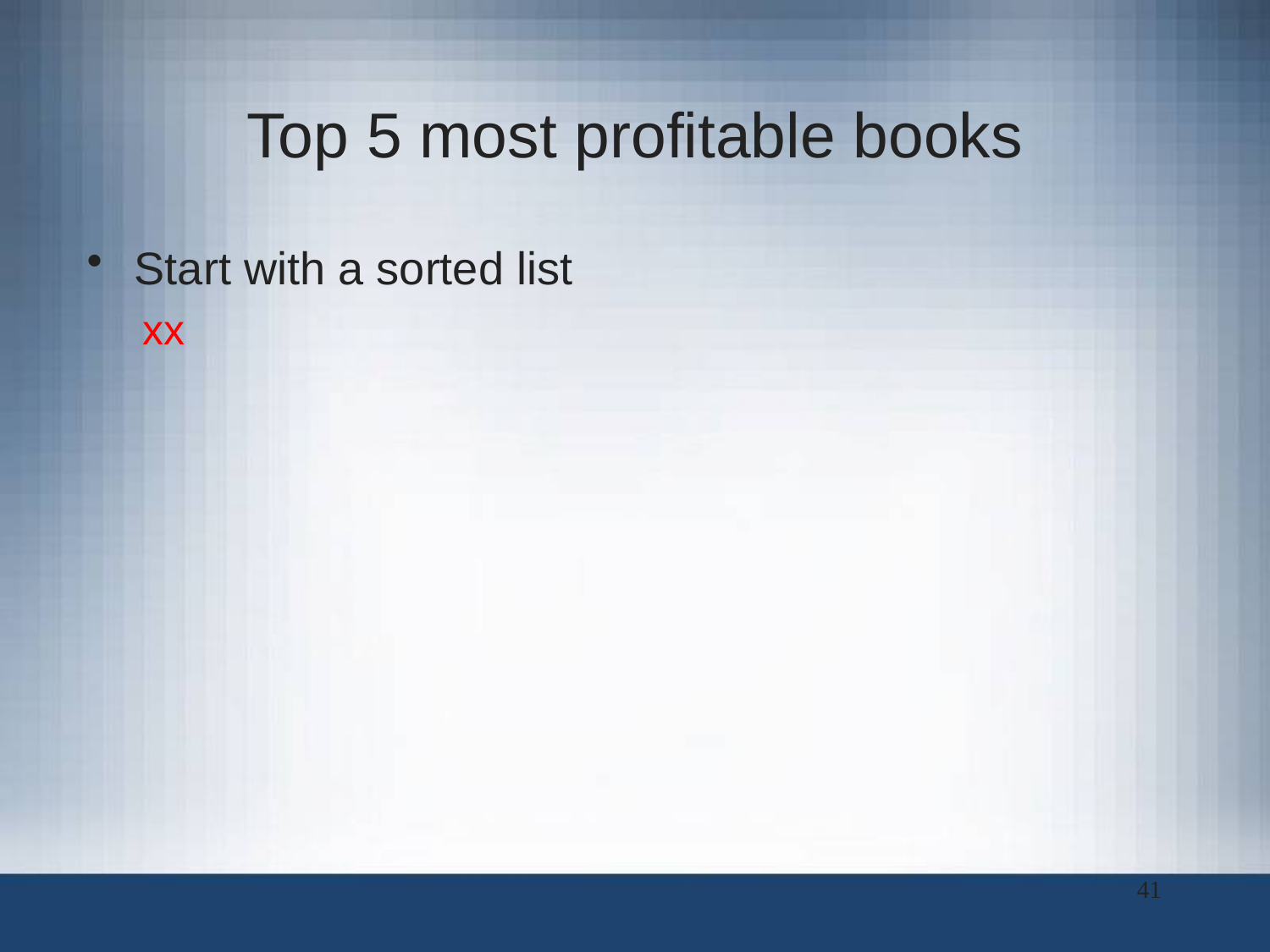

# Top 5 most profitable books
Start with a sorted list
xx
41